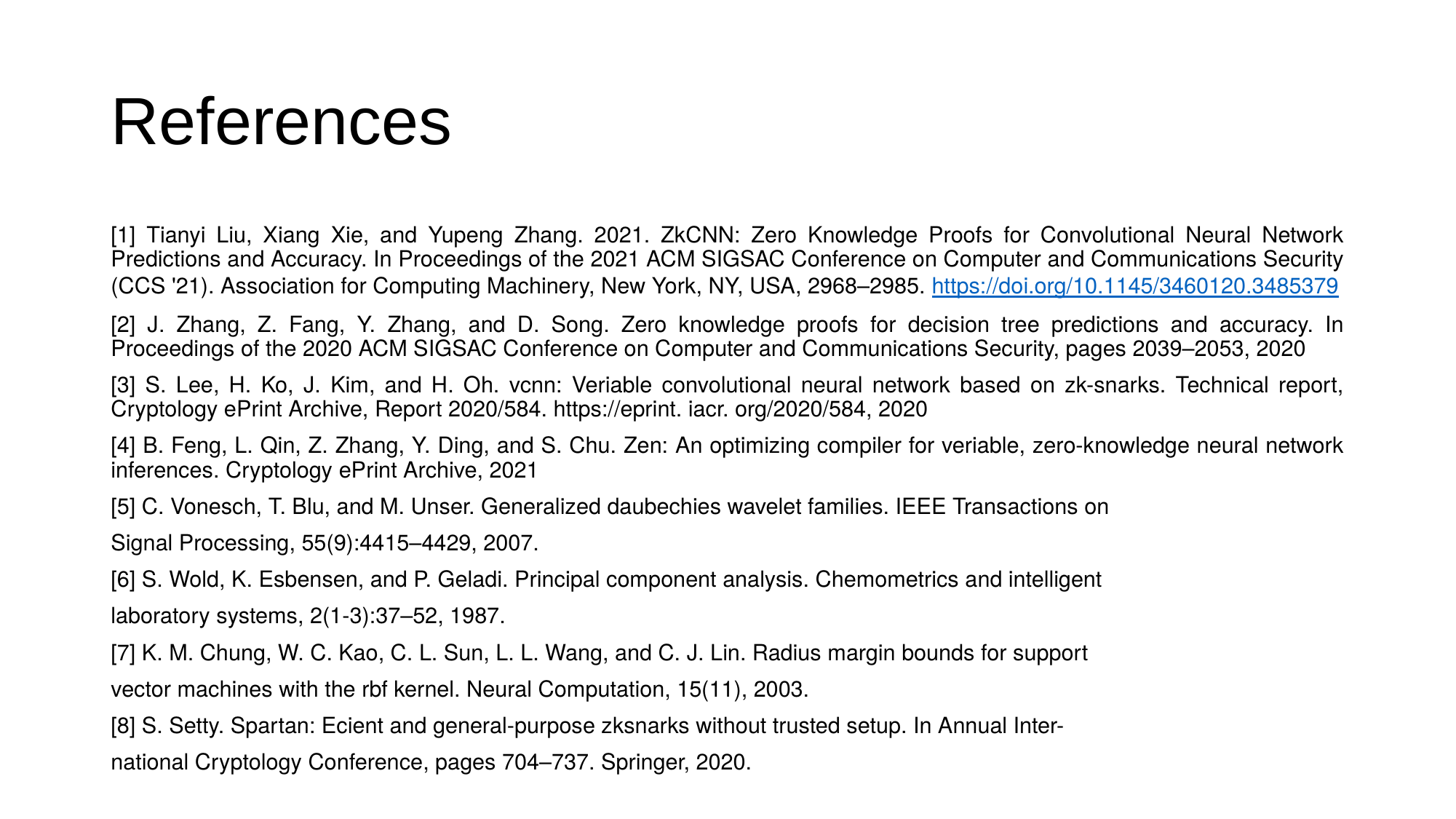

# References
[1] Tianyi Liu, Xiang Xie, and Yupeng Zhang. 2021. ZkCNN: Zero Knowledge Proofs for Convolutional Neural Network Predictions and Accuracy. In Proceedings of the 2021 ACM SIGSAC Conference on Computer and Communications Security (CCS '21). Association for Computing Machinery, New York, NY, USA, 2968–2985. https://doi.org/10.1145/3460120.3485379
[2] J. Zhang, Z. Fang, Y. Zhang, and D. Song. Zero knowledge proofs for decision tree predictions and accuracy. In Proceedings of the 2020 ACM SIGSAC Conference on Computer and Communications Security, pages 2039–2053, 2020
[3] S. Lee, H. Ko, J. Kim, and H. Oh. vcnn: Veriable convolutional neural network based on zk-snarks. Technical report, Cryptology ePrint Archive, Report 2020/584. https://eprint. iacr. org/2020/584, 2020
[4] B. Feng, L. Qin, Z. Zhang, Y. Ding, and S. Chu. Zen: An optimizing compiler for veriable, zero-knowledge neural network inferences. Cryptology ePrint Archive, 2021
[5] C. Vonesch, T. Blu, and M. Unser. Generalized daubechies wavelet families. IEEE Transactions on
Signal Processing, 55(9):4415–4429, 2007.
[6] S. Wold, K. Esbensen, and P. Geladi. Principal component analysis. Chemometrics and intelligent
laboratory systems, 2(1-3):37–52, 1987.
[7] K. M. Chung, W. C. Kao, C. L. Sun, L. L. Wang, and C. J. Lin. Radius margin bounds for support
vector machines with the rbf kernel. Neural Computation, 15(11), 2003.
[8] S. Setty. Spartan: Ecient and general-purpose zksnarks without trusted setup. In Annual Inter-
national Cryptology Conference, pages 704–737. Springer, 2020.